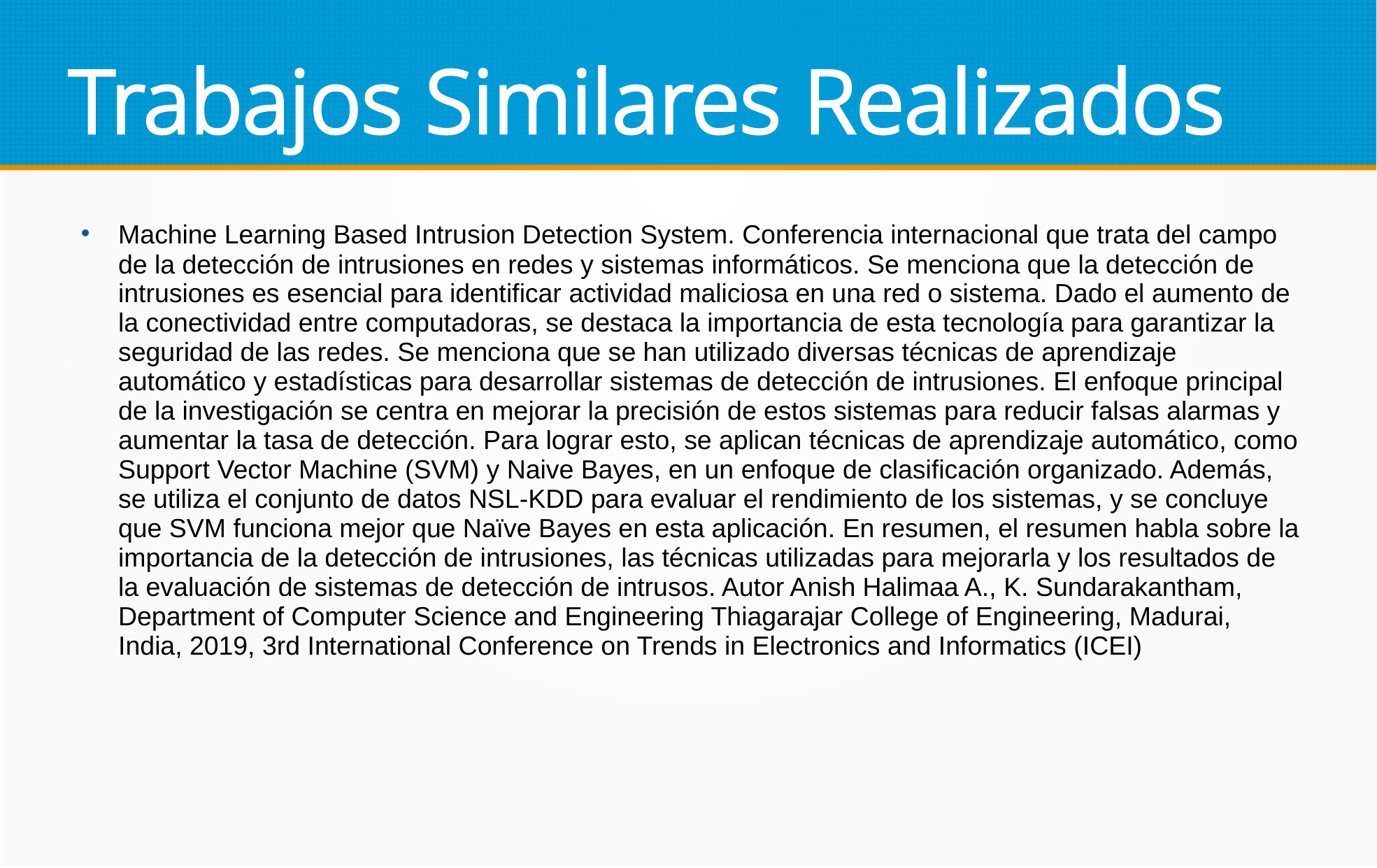

Trabajos Similares Realizados
Machine Learning Based Intrusion Detection System. Conferencia internacional que trata del campo de la detección de intrusiones en redes y sistemas informáticos. Se menciona que la detección de intrusiones es esencial para identificar actividad maliciosa en una red o sistema. Dado el aumento de la conectividad entre computadoras, se destaca la importancia de esta tecnología para garantizar la seguridad de las redes. Se menciona que se han utilizado diversas técnicas de aprendizaje automático y estadísticas para desarrollar sistemas de detección de intrusiones. El enfoque principal de la investigación se centra en mejorar la precisión de estos sistemas para reducir falsas alarmas y aumentar la tasa de detección. Para lograr esto, se aplican técnicas de aprendizaje automático, como Support Vector Machine (SVM) y Naive Bayes, en un enfoque de clasificación organizado. Además, se utiliza el conjunto de datos NSL-KDD para evaluar el rendimiento de los sistemas, y se concluye que SVM funciona mejor que Naïve Bayes en esta aplicación. En resumen, el resumen habla sobre la importancia de la detección de intrusiones, las técnicas utilizadas para mejorarla y los resultados de la evaluación de sistemas de detección de intrusos. Autor Anish Halimaa A., K. Sundarakantham, Department of Computer Science and Engineering Thiagarajar College of Engineering, Madurai, India, 2019, 3rd International Conference on Trends in Electronics and Informatics (ICEI)